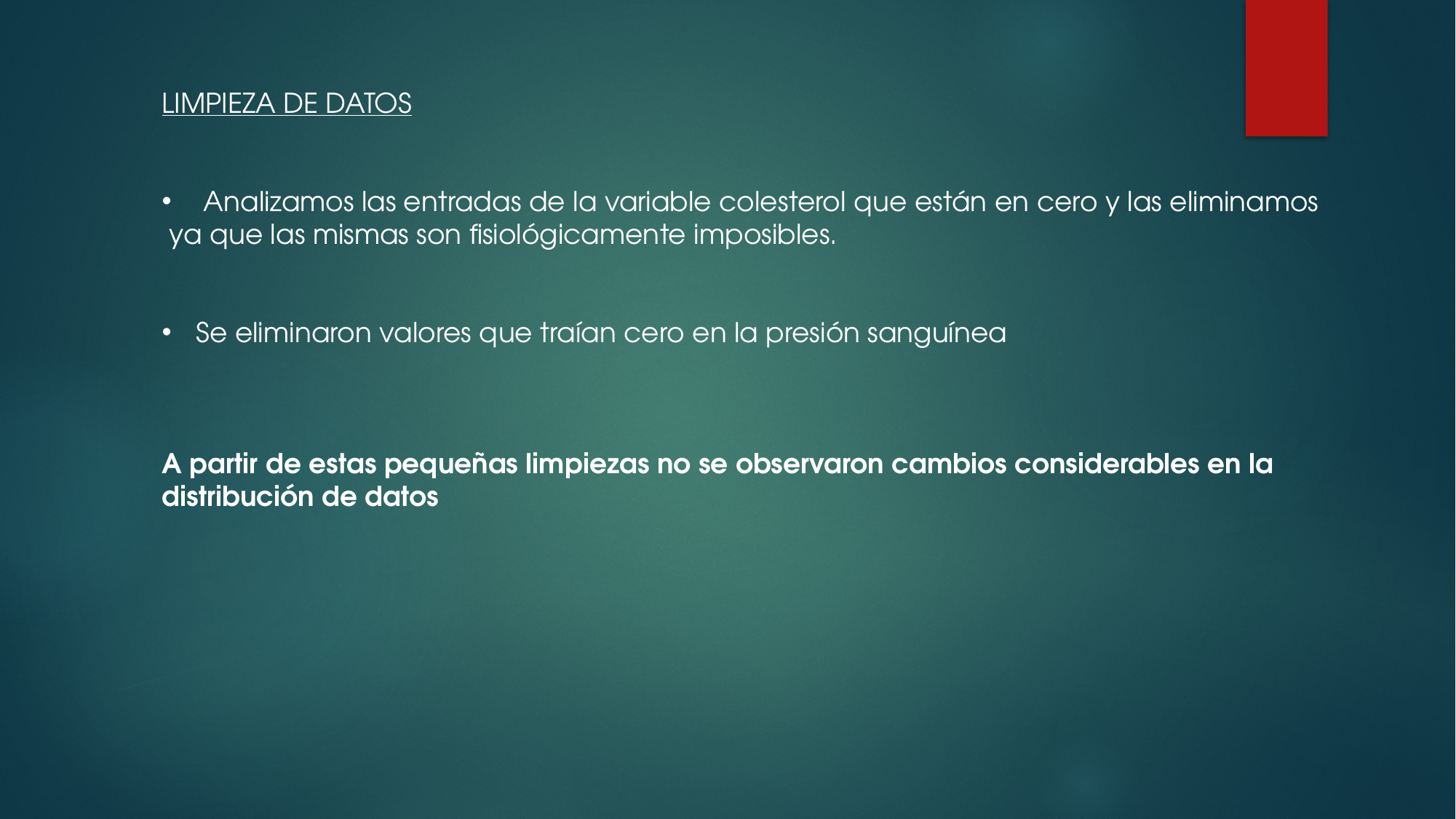

LIMPIEZA DE DATOS

 Analizamos las entradas de la variable colesterol que están en cero y las eliminamos
 ya que las mismas son fisiológicamente imposibles.

Se eliminaron valores que traían cero en la presión sanguínea

A partir de estas pequeñas limpiezas no se observaron cambios considerables en la
distribución de datos